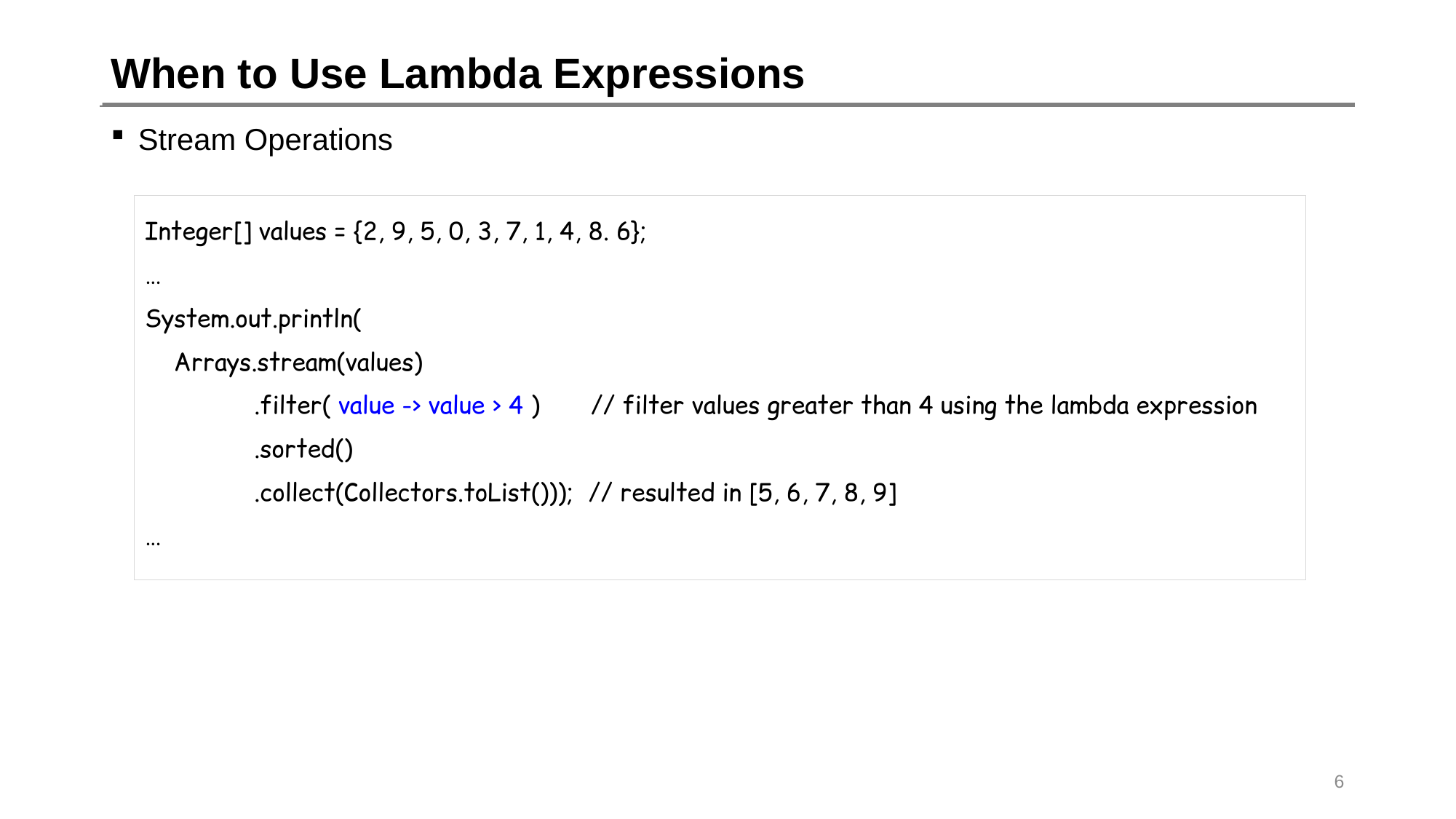

# When to Use Lambda Expressions
Stream Operations
Integer[] values = {2, 9, 5, 0, 3, 7, 1, 4, 8. 6};
…
System.out.println(
    Arrays.stream(values)
               .filter( value -> value > 4 )       // filter values greater than 4 using the lambda expression
               .sorted()
               .collect(Collectors.toList()));  // resulted in [5, 6, 7, 8, 9]
…
6